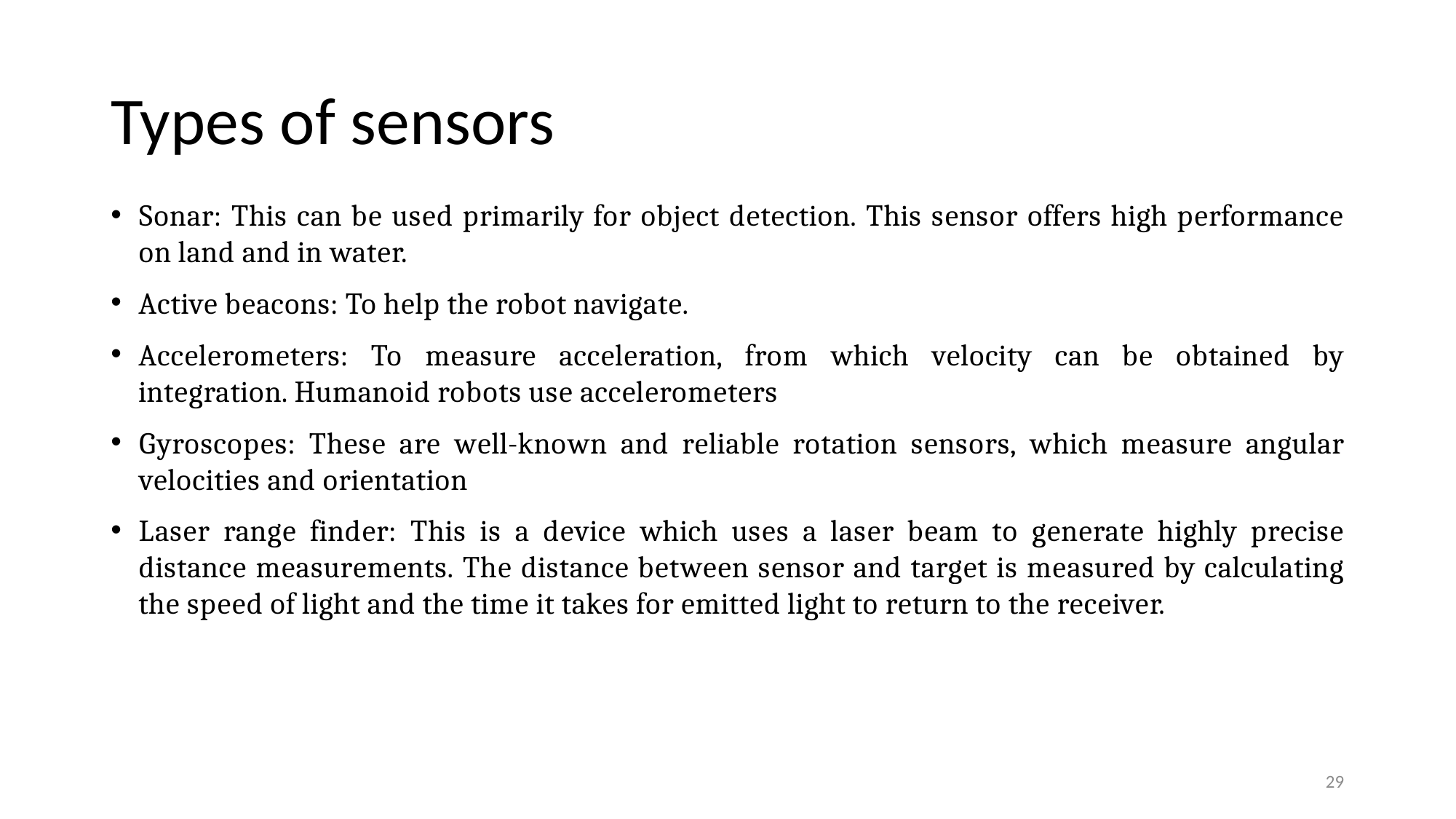

# Types of sensors
Sonar: This can be used primarily for object detection. This sensor offers high performance on land and in water.
Active beacons: To help the robot navigate.
Accelerometers: To measure acceleration, from which velocity can be obtained by integration. Humanoid robots use accelerometers
Gyroscopes: These are well-known and reliable rotation sensors, which measure angular velocities and orientation
Laser range finder: This is a device which uses a laser beam to generate highly precise distance measurements. The distance between sensor and target is measured by calculating the speed of light and the time it takes for emitted light to return to the receiver.
29